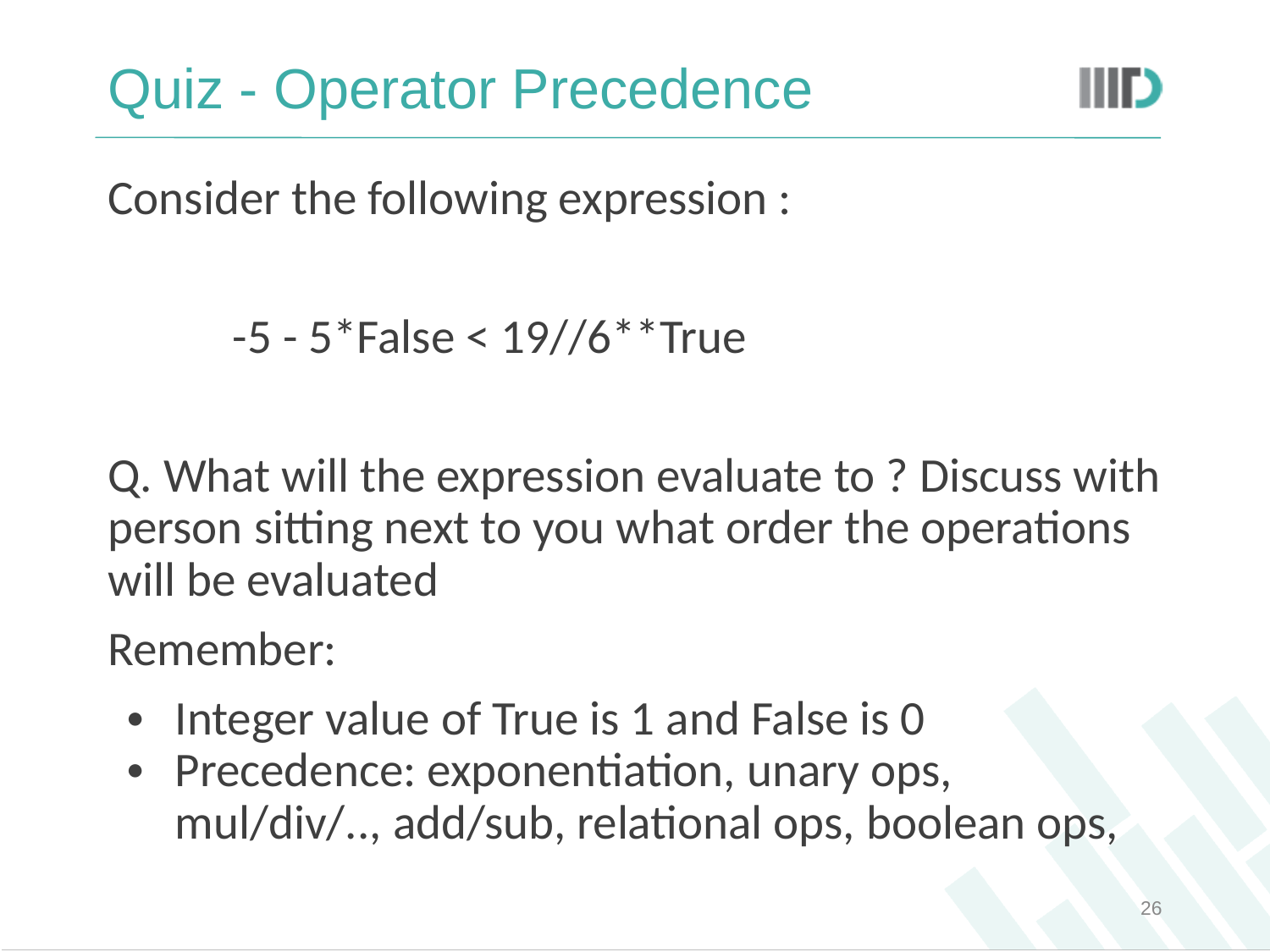

# Quiz - Operator Precedence
Consider the following expression :

			-5 - 5*False < 19//6**True

Q. What will the expression evaluate to ? Discuss with person sitting next to you what order the operations will be evaluated
Remember:
Integer value of True is 1 and False is 0
Precedence: exponentiation, unary ops, mul/div/.., add/sub, relational ops, boolean ops,

26